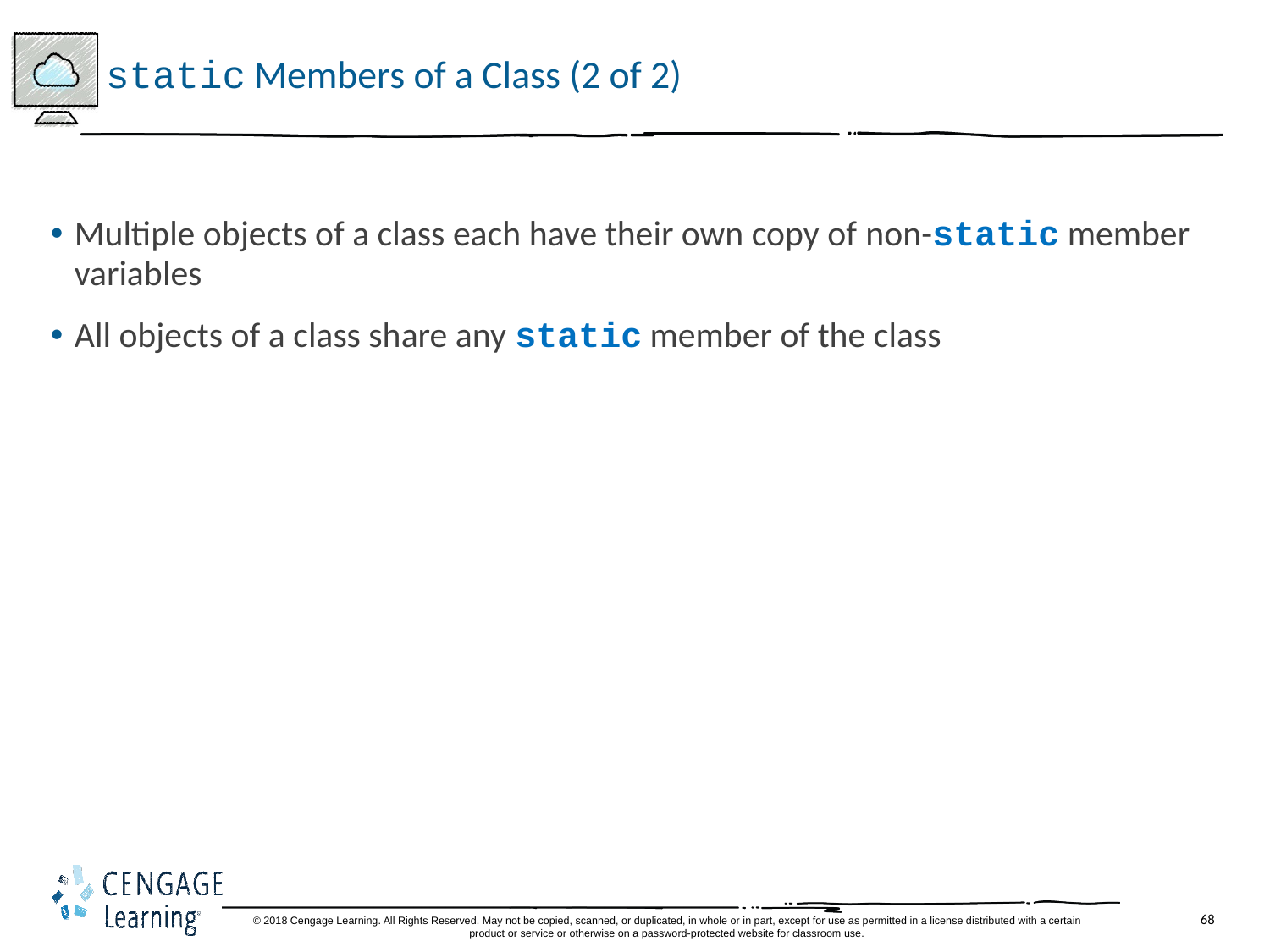

# static Members of a Class (2 of 2)
Multiple objects of a class each have their own copy of non-static member variables
All objects of a class share any static member of the class